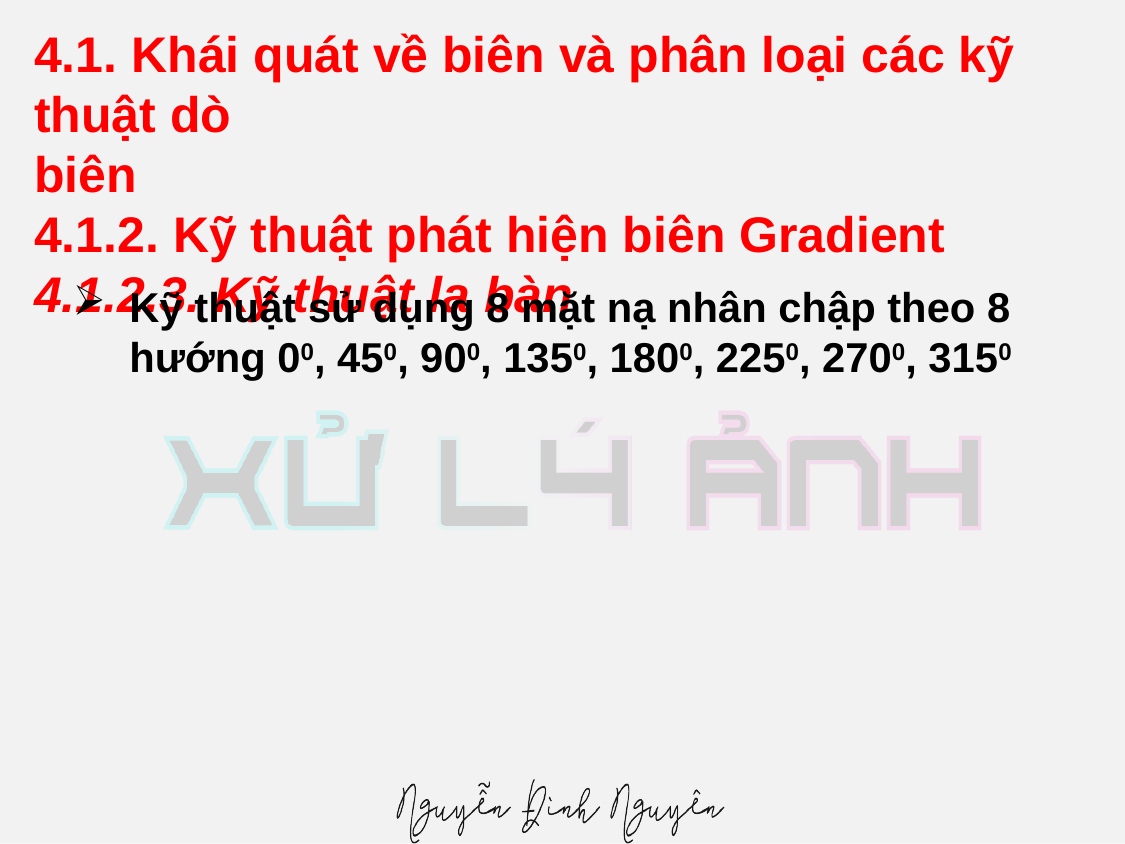

# 4.1. Khái quát về biên và phân loại các kỹ thuật dò biên 4.1.2. Kỹ thuật phát hiện biên Gradient 4.1.2.3. Kỹ thuật la bàn
Kỹ thuật sử dụng 8 mặt nạ nhân chập theo 8 hướng 00, 450, 900, 1350, 1800, 2250, 2700, 3150